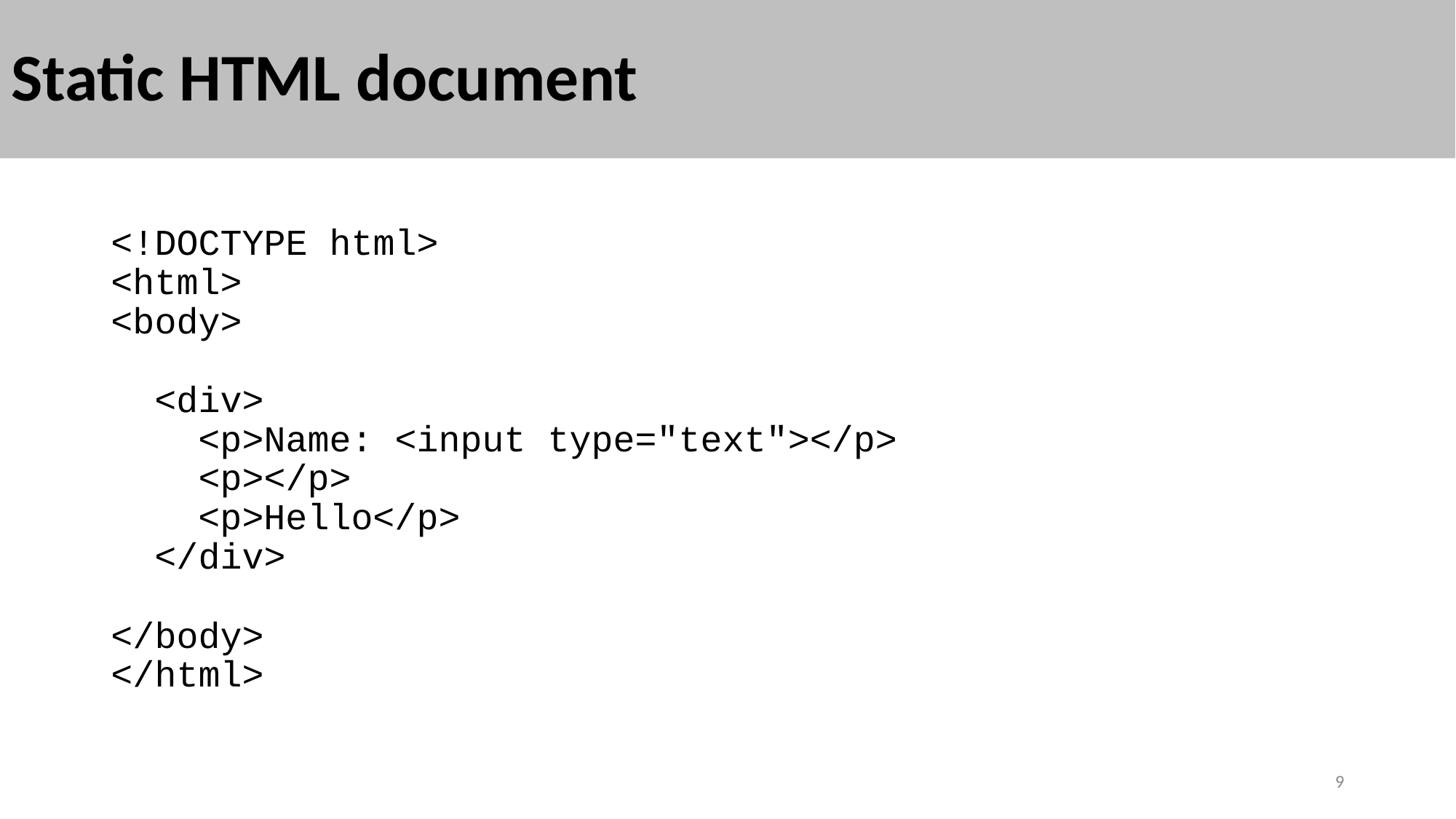

# Static HTML document
<!DOCTYPE html>
<html>
<body>
  <div>
    <p>Name: <input type="text"></p>
    <p></p>
    <p>Hello</p>
  </div>
</body>
</html>
9